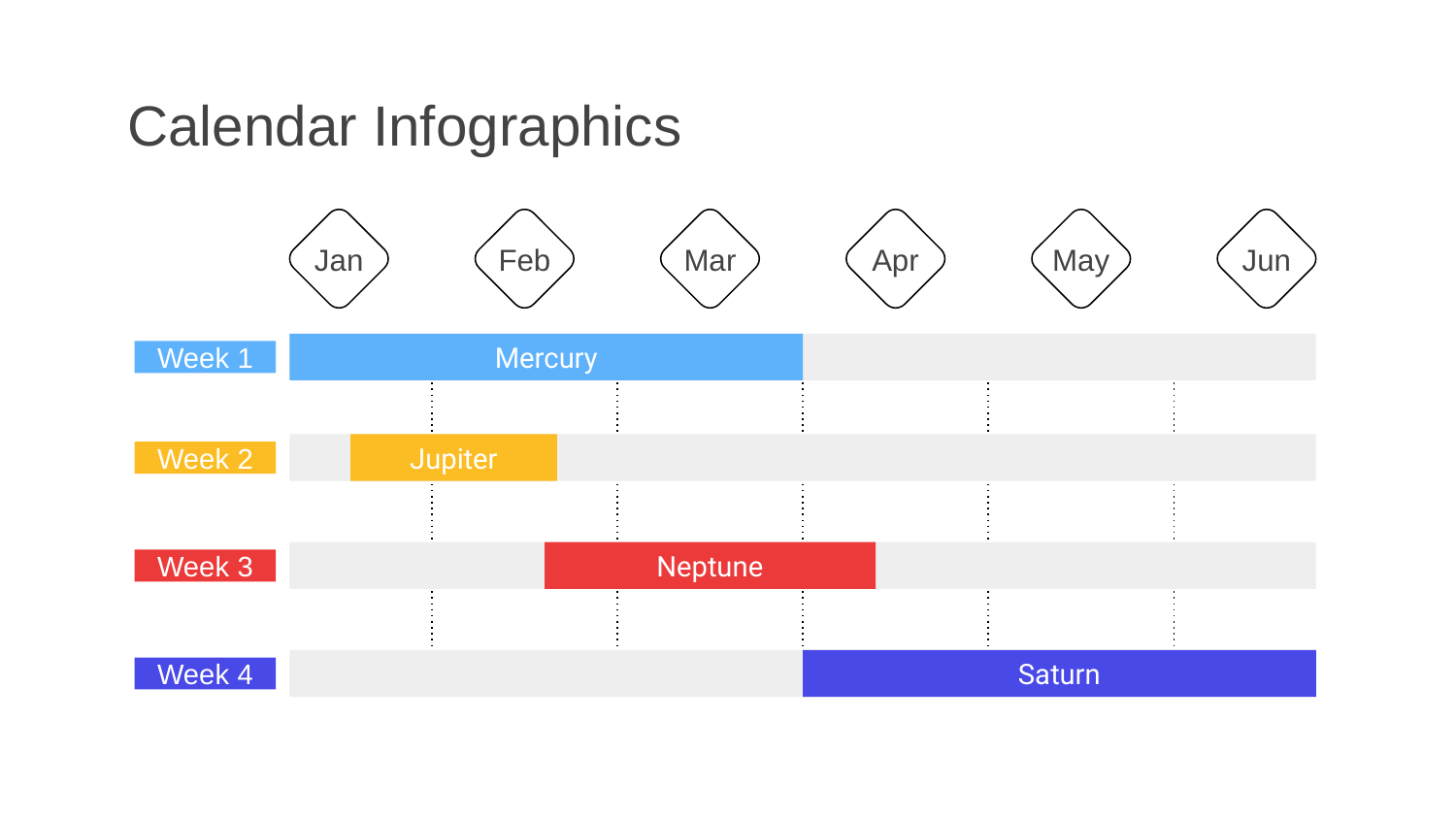

# Calendar Infographics

Jan

Feb

Mar

Apr

May

Jun

Mercury
Week 1

Jupiter
Week 2

Neptune
Week 3

Saturn
Week 4